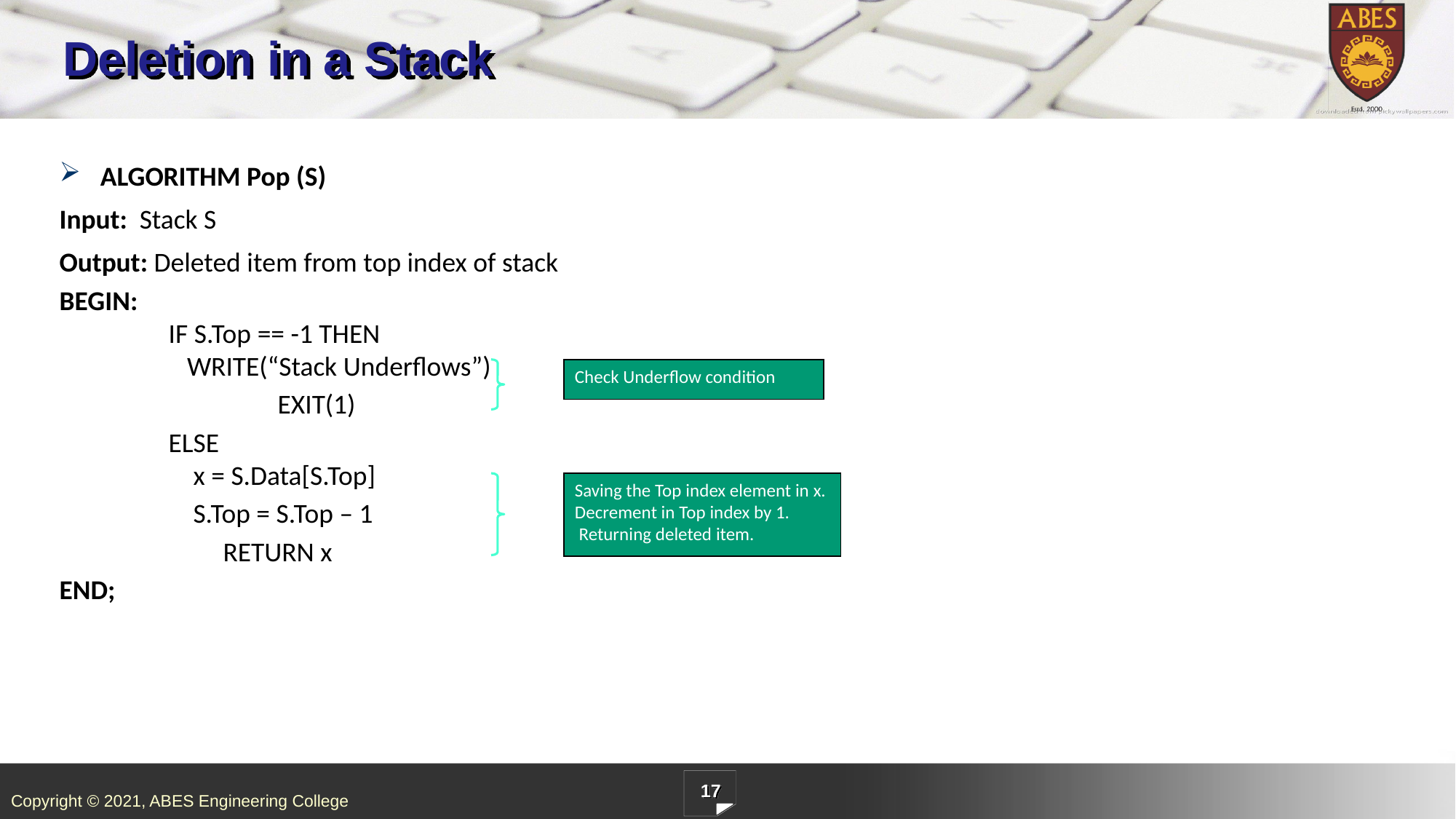

# Deletion in a Stack
ALGORITHM Pop (S)
Input:  Stack S
Output: Deleted item from top index of stack
BEGIN:
	IF S.Top == -1 THEN
	   WRITE(“Stack Underflows”)
		EXIT(1)
	ELSE
	    x = S.Data[S.Top]
	    S.Top = S.Top – 1
	RETURN x
END;

Check Underflow condition

Saving the Top index element in x.
Decrement in Top index by 1.
 Returning deleted item.
17